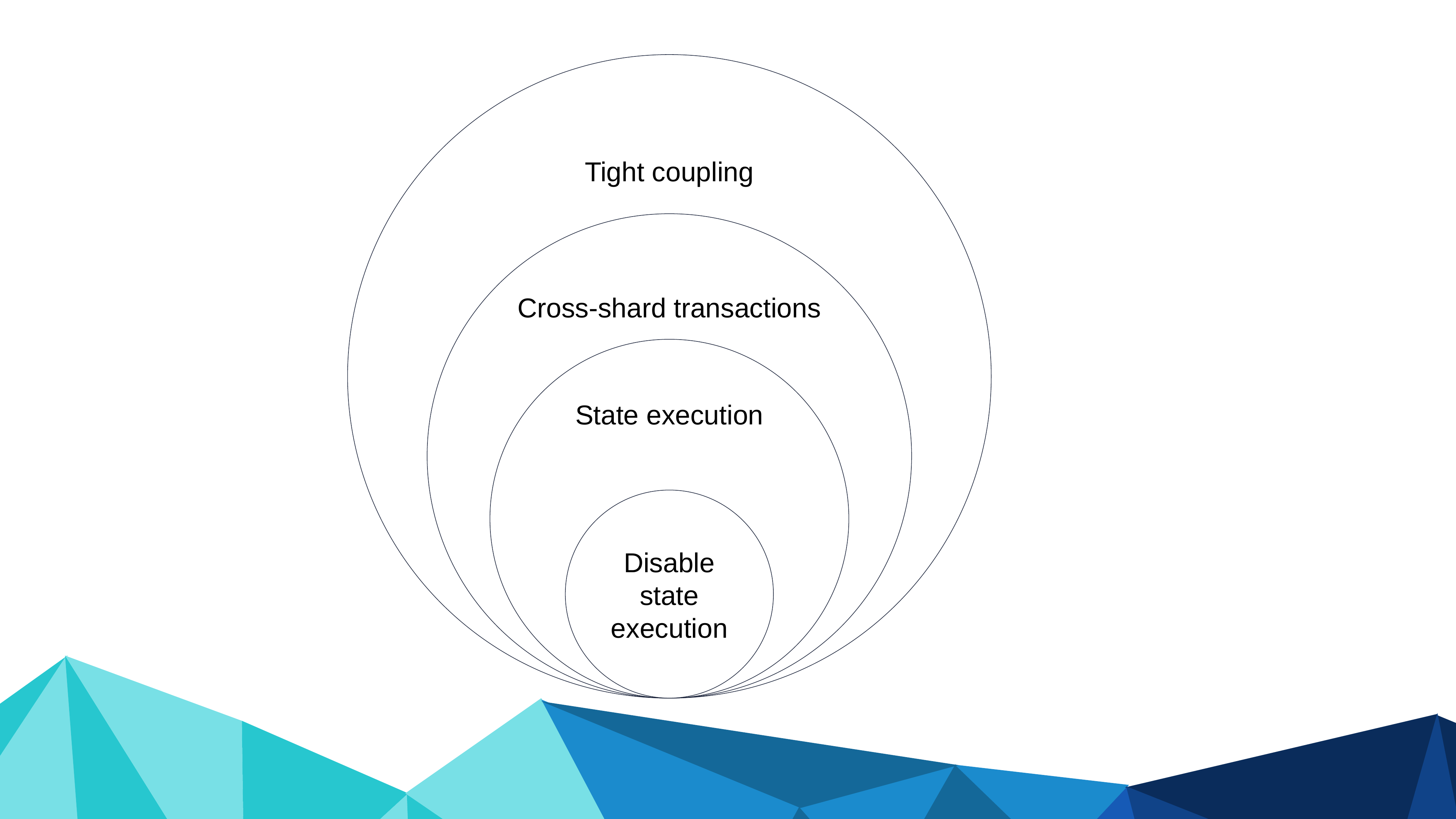

Tight coupling
Cross-shard transactions
State execution
Disable state execution